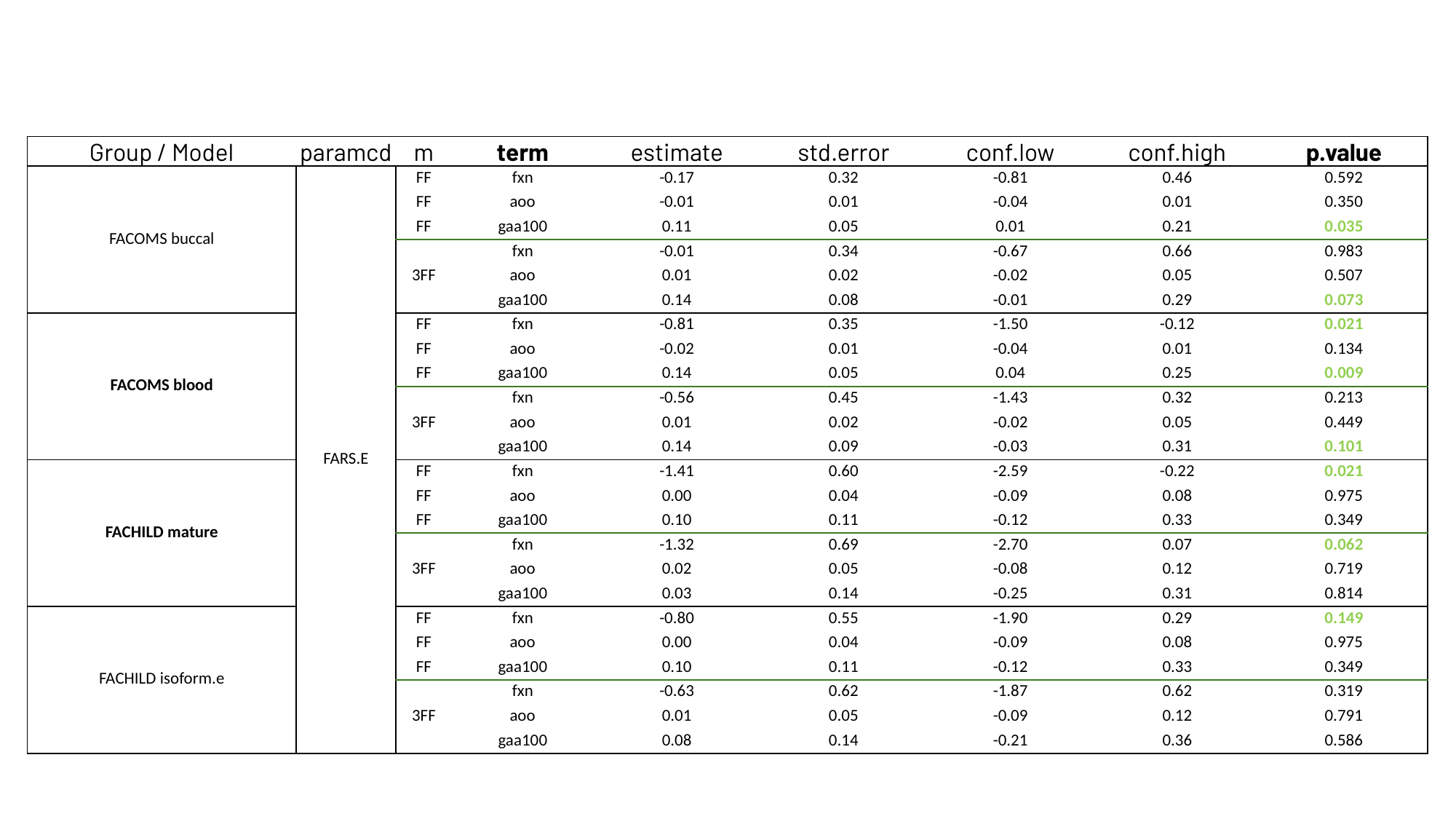

| Group / Model | paramcd | m | term | estimate | std.error | conf.low | conf.high | p.value |
| --- | --- | --- | --- | --- | --- | --- | --- | --- |
| FACOMS buccal | FARS.E | FF | fxn | -0.17 | 0.32 | -0.81 | 0.46 | 0.592 |
| FACOMS buccal mature | FARS.E | FF | aoo | -0.01 | 0.01 | -0.04 | 0.01 | 0.350 |
| FACOMS buccal mature | FARS.E | FF | gaa100 | 0.11 | 0.05 | 0.01 | 0.21 | 0.035 |
| FACOMS buccal mature | FARS.E | 3FF | fxn | -0.01 | 0.34 | -0.67 | 0.66 | 0.983 |
| FACOMS buccal mature | FARS.E | 3FF | aoo | 0.01 | 0.02 | -0.02 | 0.05 | 0.507 |
| FACOMS buccal mature | FARS.E | 3FF | gaa100 | 0.14 | 0.08 | -0.01 | 0.29 | 0.073 |
| FACOMS blood | FARS.E | FF | fxn | -0.81 | 0.35 | -1.50 | -0.12 | 0.021 |
| FACOMS blood mature | FARS.E | FF | aoo | -0.02 | 0.01 | -0.04 | 0.01 | 0.134 |
| FACOMS blood mature | FARS.E | FF | gaa100 | 0.14 | 0.05 | 0.04 | 0.25 | 0.009 |
| FACOMS blood mature | FARS.E | 3FF | fxn | -0.56 | 0.45 | -1.43 | 0.32 | 0.213 |
| FACOMS blood mature | FARS.E | 3FF | aoo | 0.01 | 0.02 | -0.02 | 0.05 | 0.449 |
| FACOMS blood mature | FARS.E | 3FF | gaa100 | 0.14 | 0.09 | -0.03 | 0.31 | 0.101 |
| FACHILD mature | FARS.E | FF | fxn | -1.41 | 0.60 | -2.59 | -0.22 | 0.021 |
| FACHILD blood mature | FARS.E | FF | aoo | 0.00 | 0.04 | -0.09 | 0.08 | 0.975 |
| FACHILD blood mature | FARS.E | FF | gaa100 | 0.10 | 0.11 | -0.12 | 0.33 | 0.349 |
| FACHILD blood mature | FARS.E | 3FF | fxn | -1.32 | 0.69 | -2.70 | 0.07 | 0.062 |
| FACHILD blood mature | FARS.E | 3FF | aoo | 0.02 | 0.05 | -0.08 | 0.12 | 0.719 |
| FACHILD blood mature | FARS.E | 3FF | gaa100 | 0.03 | 0.14 | -0.25 | 0.31 | 0.814 |
| FACHILD isoform.e | FARS.E | FF | fxn | -0.80 | 0.55 | -1.90 | 0.29 | 0.149 |
| FACHILD blood isoform.e | FARS.E | FF | aoo | 0.00 | 0.04 | -0.09 | 0.08 | 0.975 |
| FACHILD blood isoform.e | FARS.E | FF | gaa100 | 0.10 | 0.11 | -0.12 | 0.33 | 0.349 |
| FACHILD blood isoform.e | FARS.E | 3FF | fxn | -0.63 | 0.62 | -1.87 | 0.62 | 0.319 |
| FACHILD blood isoform.e | FARS.E | 3FF | aoo | 0.01 | 0.05 | -0.09 | 0.12 | 0.791 |
| FACHILD blood isoform.e | FARS.E | 3FF | gaa100 | 0.08 | 0.14 | -0.21 | 0.36 | 0.586 |